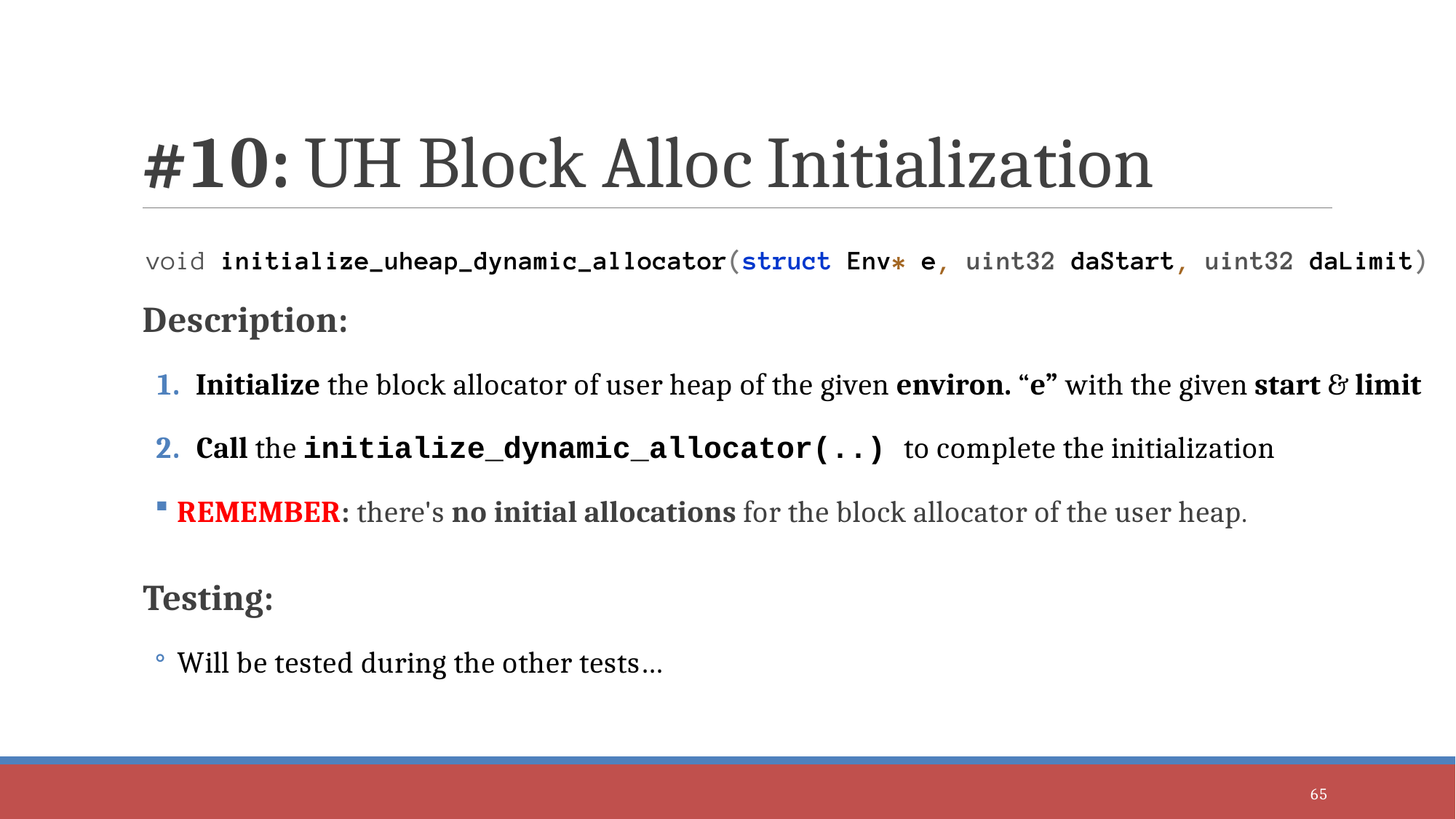

# #10: UH Block Alloc Initialization
void initialize_uheap_dynamic_allocator(struct Env* e, uint32 daStart, uint32 daLimit)
Description:
Initialize the block allocator of user heap of the given environ. “e” with the given start & limit
Call the initialize_dynamic_allocator(..) to complete the initialization
REMEMBER: there's no initial allocations for the block allocator of the user heap.
Testing:
Will be tested during the other tests…
65